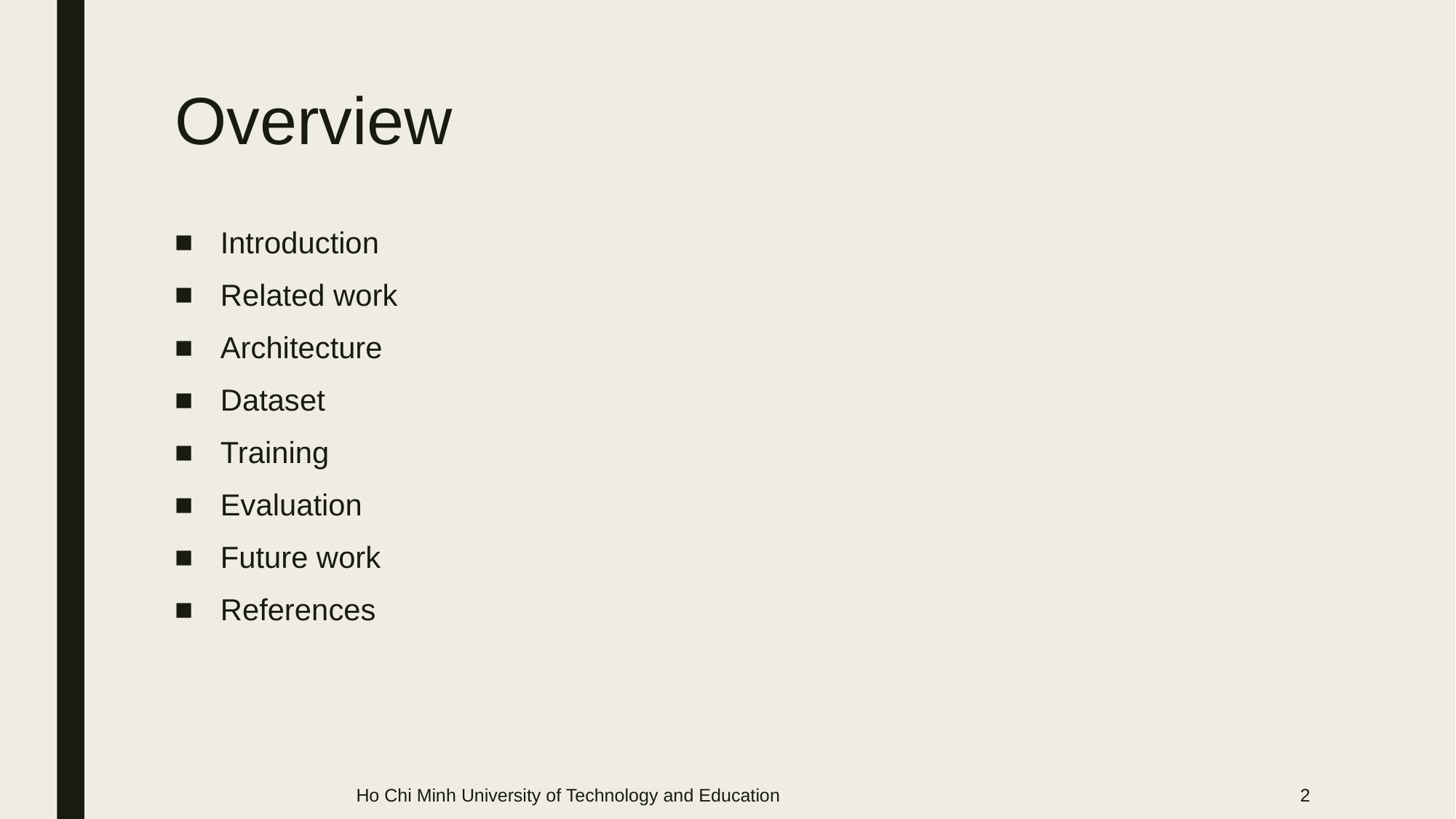

# Overview
Introduction
Related work
Architecture
Dataset
Training
Evaluation
Future work
References
Ho Chi Minh University of Technology and Education
2